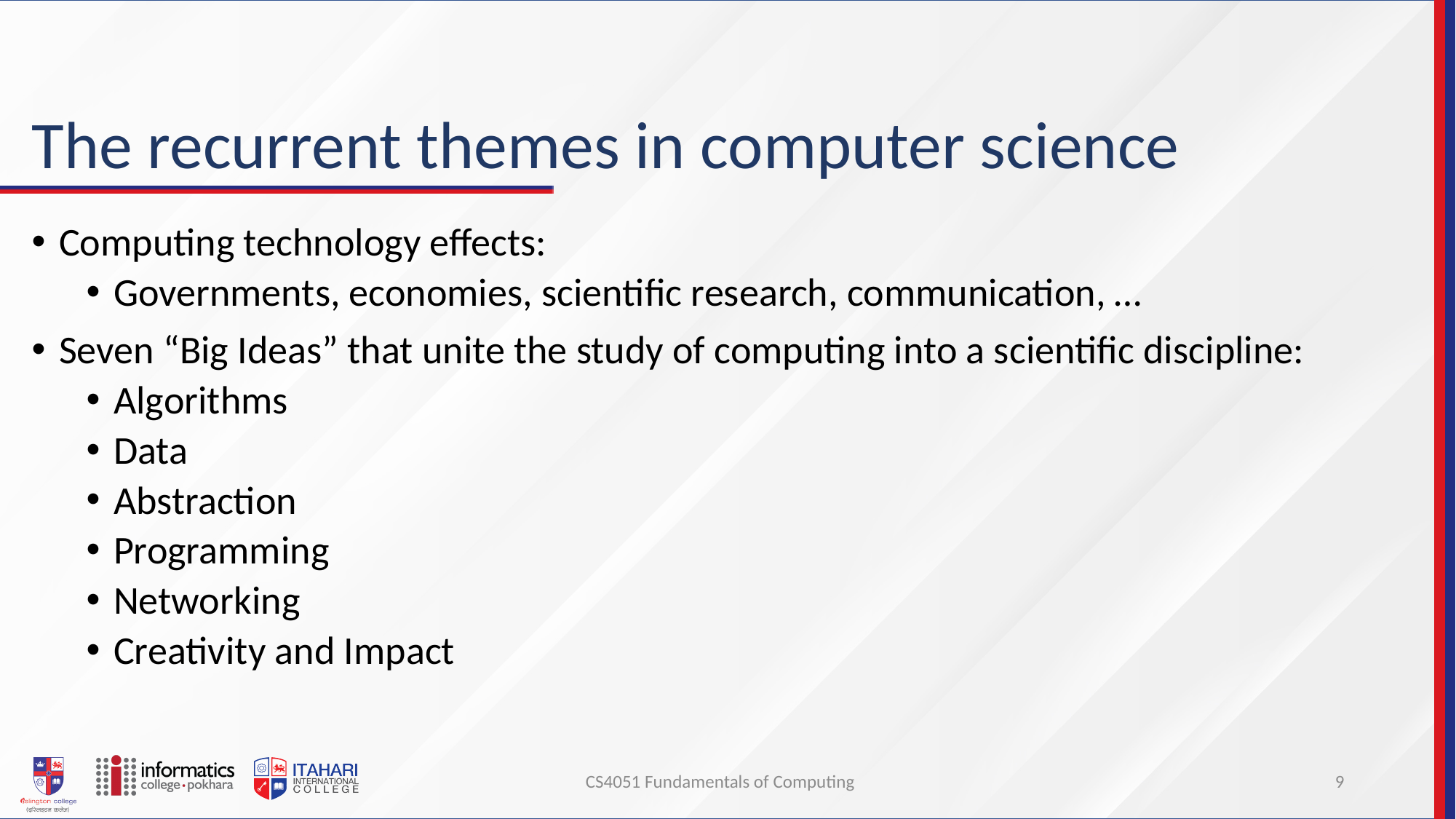

# The recurrent themes in computer science
Computing technology effects:
Governments, economies, scientific research, communication, …
Seven “Big Ideas” that unite the study of computing into a scientific discipline:
Algorithms
Data
Abstraction
Programming
Networking
Creativity and Impact

CS4051 Fundamentals of Computing
9